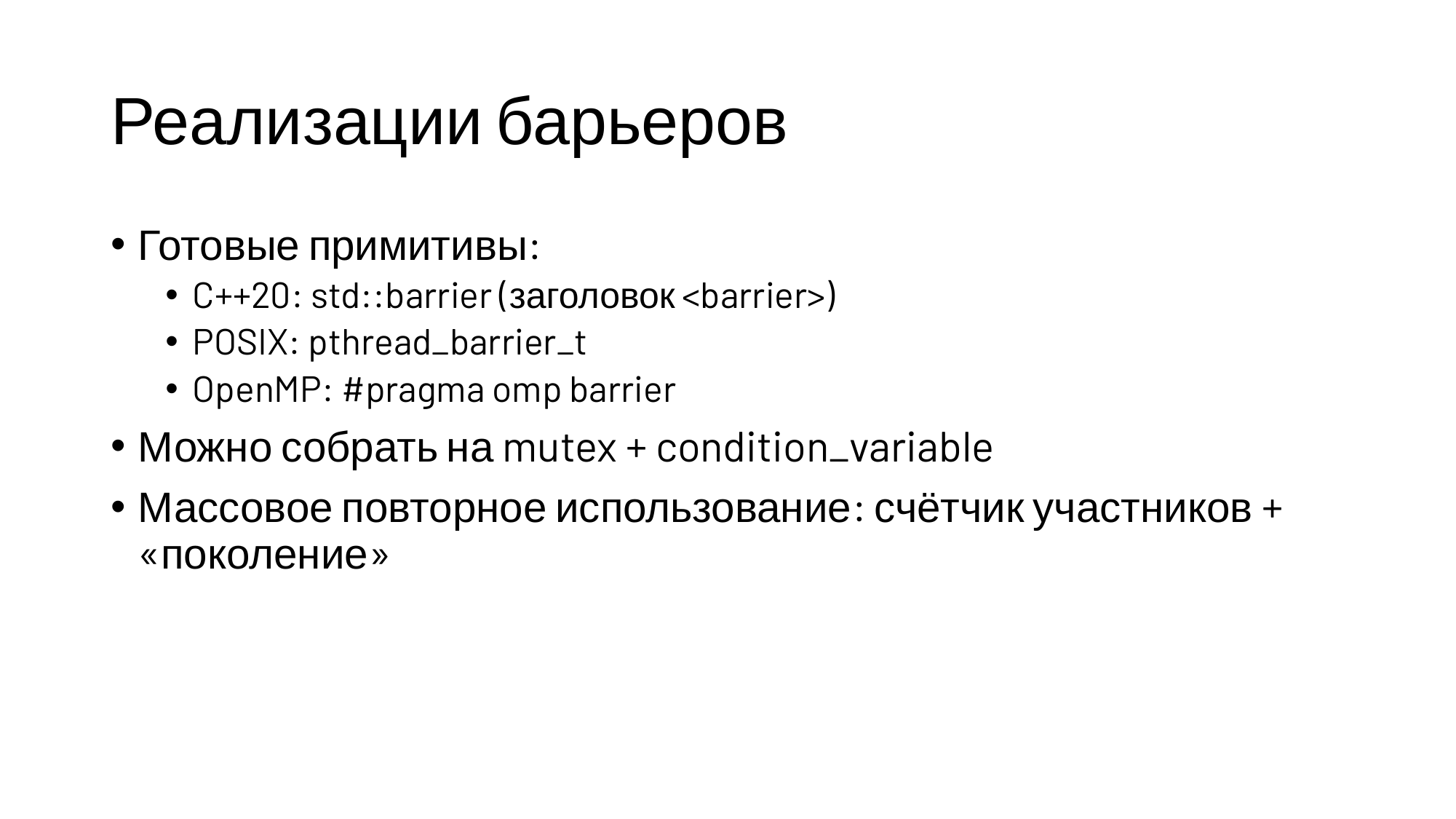

# Реализации барьеров
Готовые примитивы:
C++20: std::barrier (заголовок <barrier>)
POSIX: pthread_barrier_t
OpenMP: #pragma omp barrier
Можно собрать на mutex + condition_variable
Массовое повторное использование: счётчик участников + «поколение»